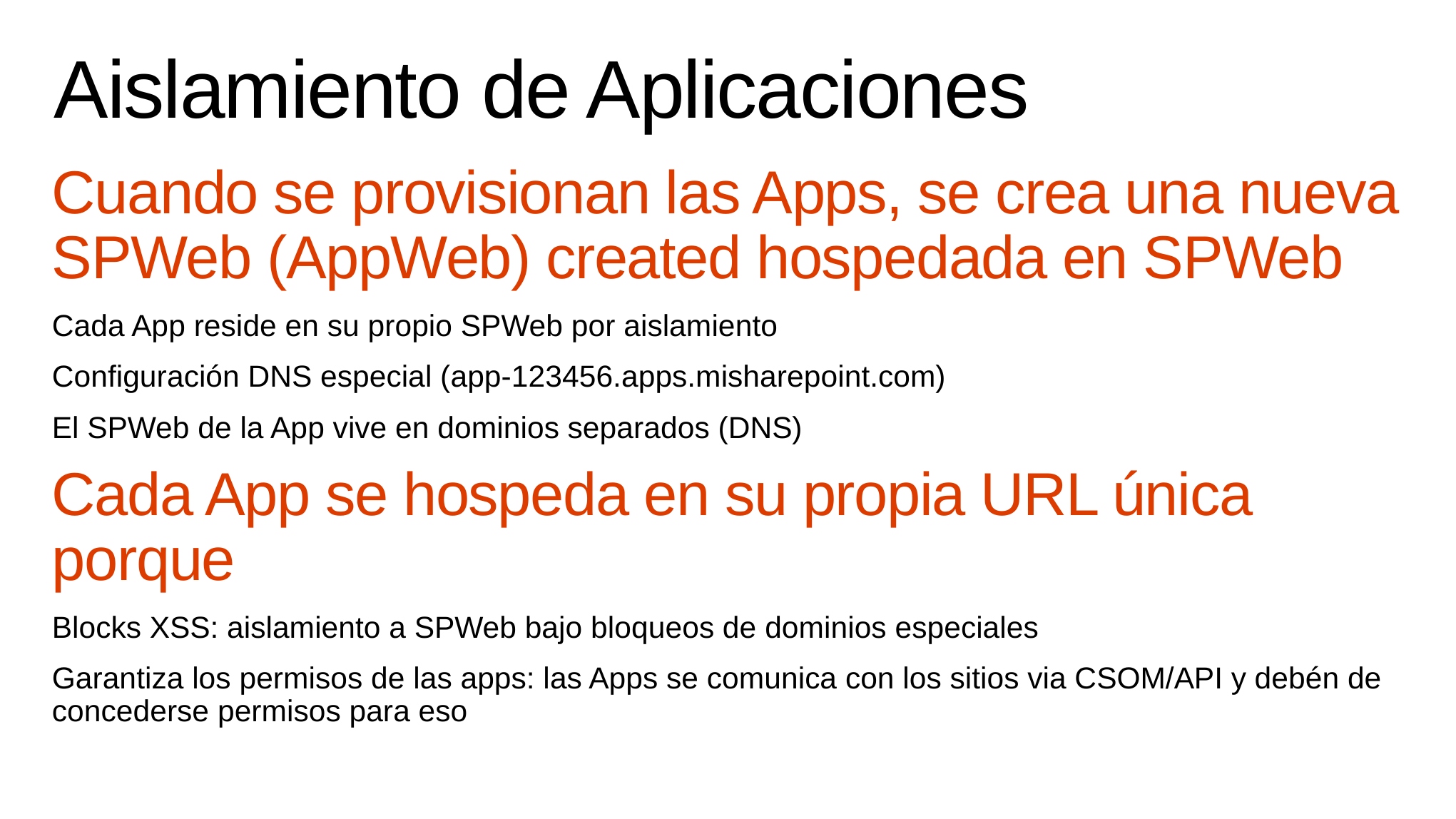

# Aislamiento de Aplicaciones
Cuando se provisionan las Apps, se crea una nueva SPWeb (AppWeb) created hospedada en SPWeb
Cada App reside en su propio SPWeb por aislamiento
Configuración DNS especial (app-123456.apps.misharepoint.com)
El SPWeb de la App vive en dominios separados (DNS)
Cada App se hospeda en su propia URL única porque
Blocks XSS: aislamiento a SPWeb bajo bloqueos de dominios especiales
Garantiza los permisos de las apps: las Apps se comunica con los sitios via CSOM/API y debén de concederse permisos para eso